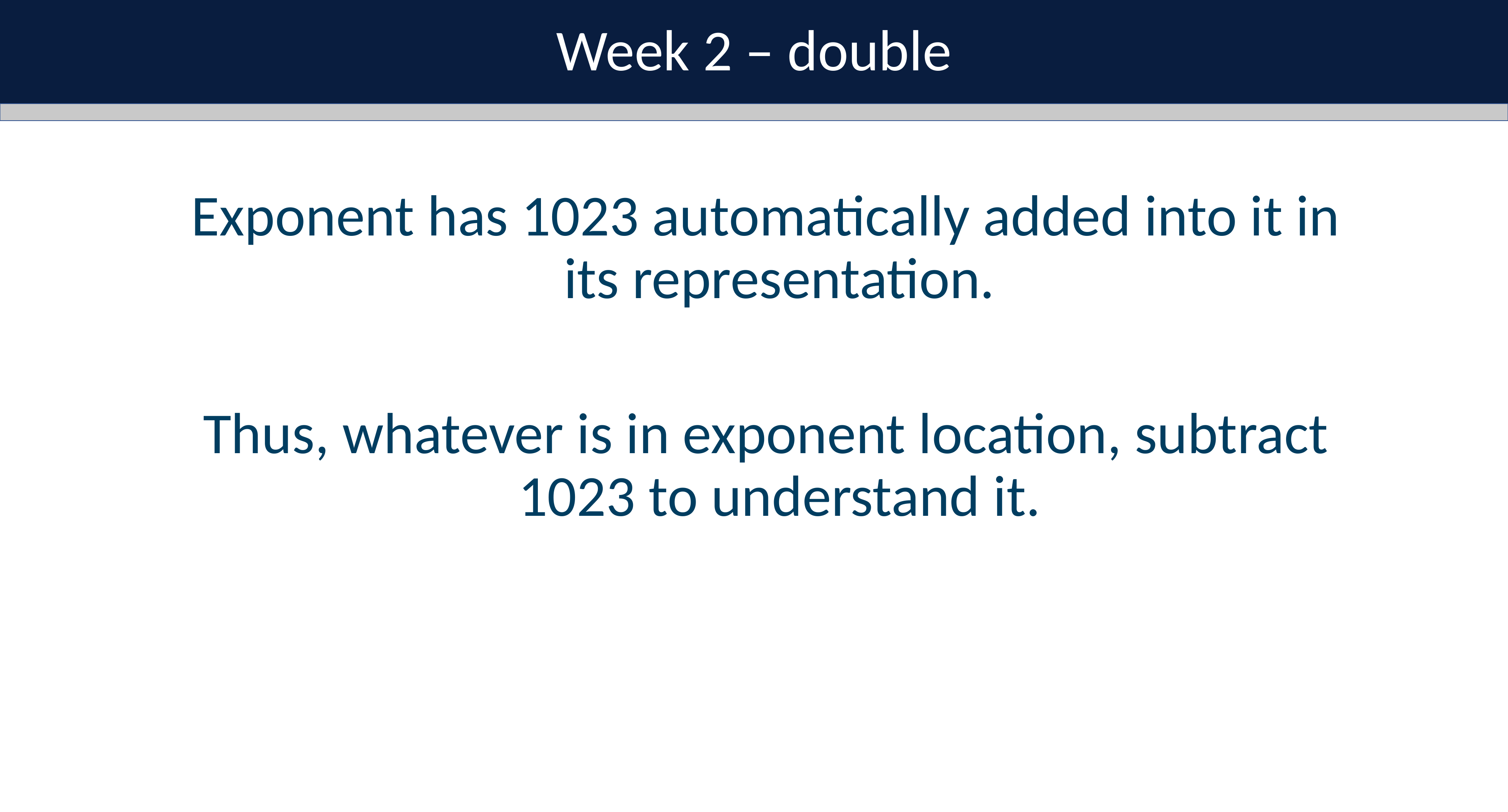

Week 2 – double

Exponent has 1023 automatically added into it in its representation.

Thus, whatever is in exponent location, subtract 1023 to understand it.